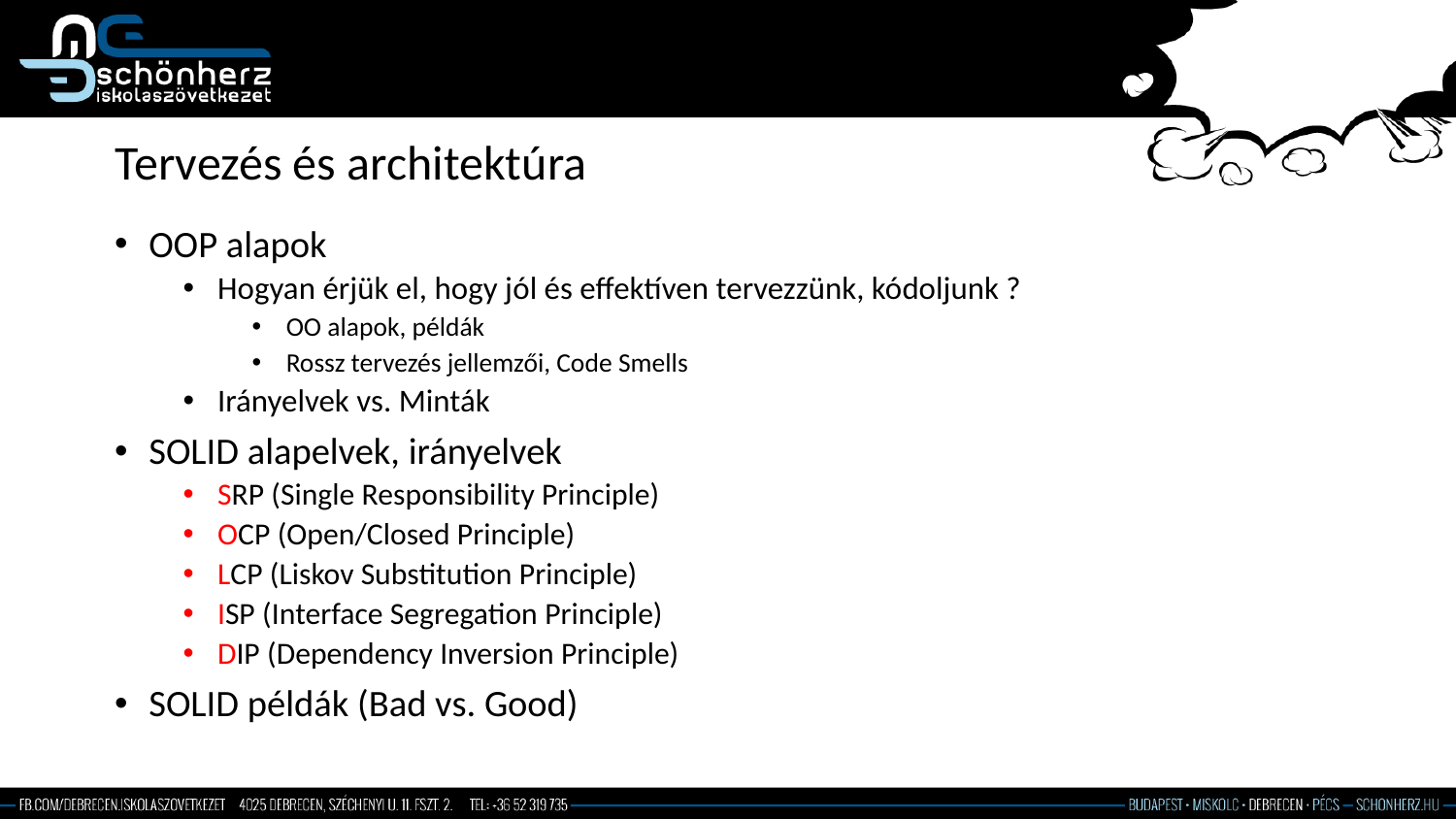

# Tervezés és architektúra
OOP alapok
Hogyan érjük el, hogy jól és effektíven tervezzünk, kódoljunk ?
OO alapok, példák
Rossz tervezés jellemzői, Code Smells
Irányelvek vs. Minták
SOLID alapelvek, irányelvek
SRP (Single Responsibility Principle)
OCP (Open/Closed Principle)
LCP (Liskov Substitution Principle)
ISP (Interface Segregation Principle)
DIP (Dependency Inversion Principle)
SOLID példák (Bad vs. Good)